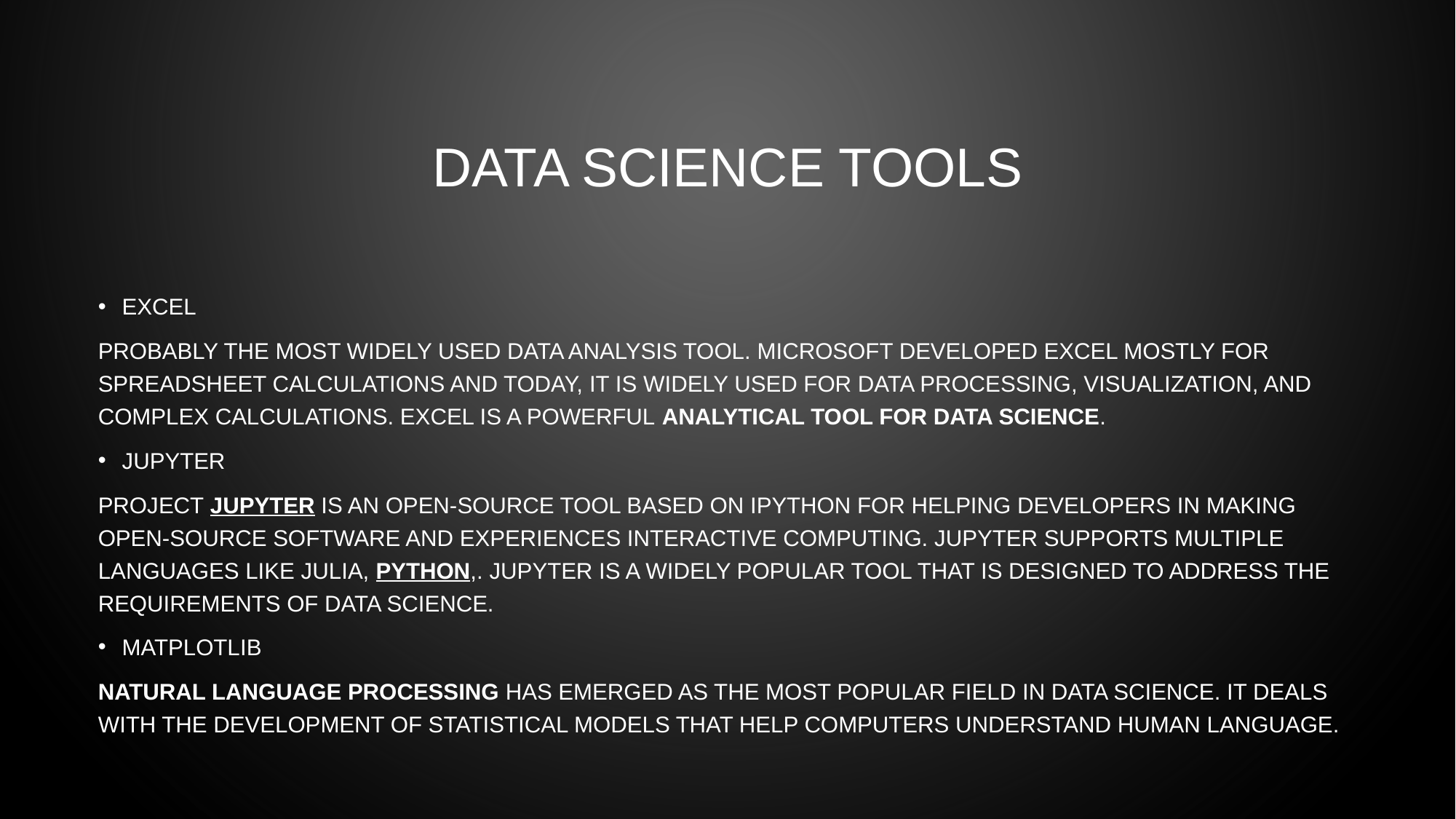

# Data science tools
Excel
Probably the most widely used Data Analysis tool. Microsoft developed Excel mostly for spreadsheet calculations and today, it is widely used for data processing, visualization, and complex calculations. Excel is a powerful analytical tool for Data Science.
Jupyter
Project Jupyter is an open-source tool based on IPython for helping developers in making open-source software and experiences interactive computing. Jupyter supports multiple languages like Julia, Python,. Jupyter is a widely popular tool that is designed to address the requirements of Data Science.
Matplotlib
Natural Language Processing has emerged as the most popular field in Data Science. It deals with the development of statistical models that help computers understand human language.